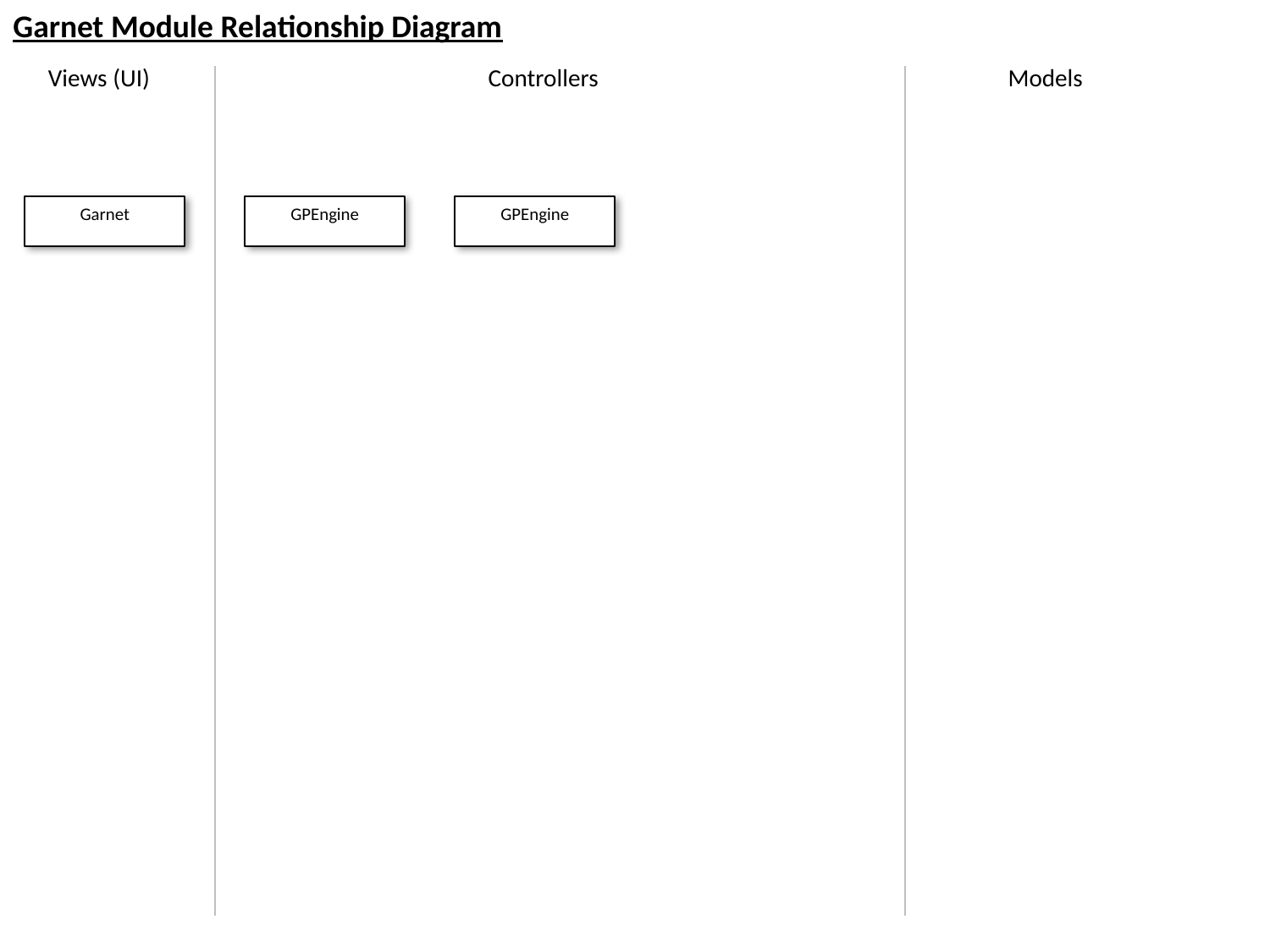

Garnet Module Relationship Diagram
Views (UI)
Controllers
Models
Garnet
GPEngine
GPEngine